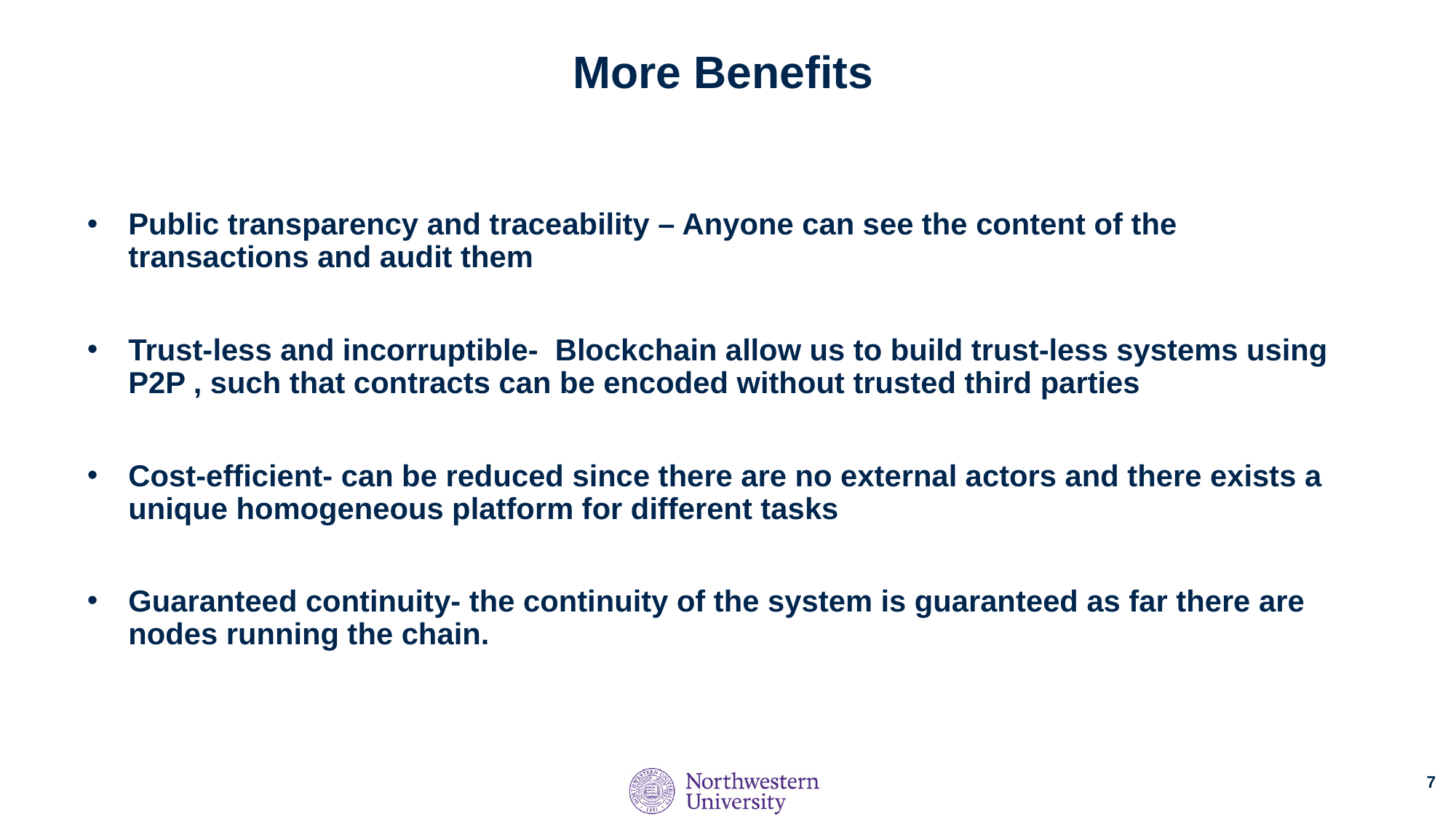

# More Benefits
Public transparency and traceability – Anyone can see the content of the transactions and audit them

Trust-less and incorruptible-  Blockchain allow us to build trust-less systems using P2P , such that contracts can be encoded without trusted third parties

Cost-efficient- can be reduced since there are no external actors and there exists a unique homogeneous platform for different tasks

Guaranteed continuity- the continuity of the system is guaranteed as far there are nodes running the chain.